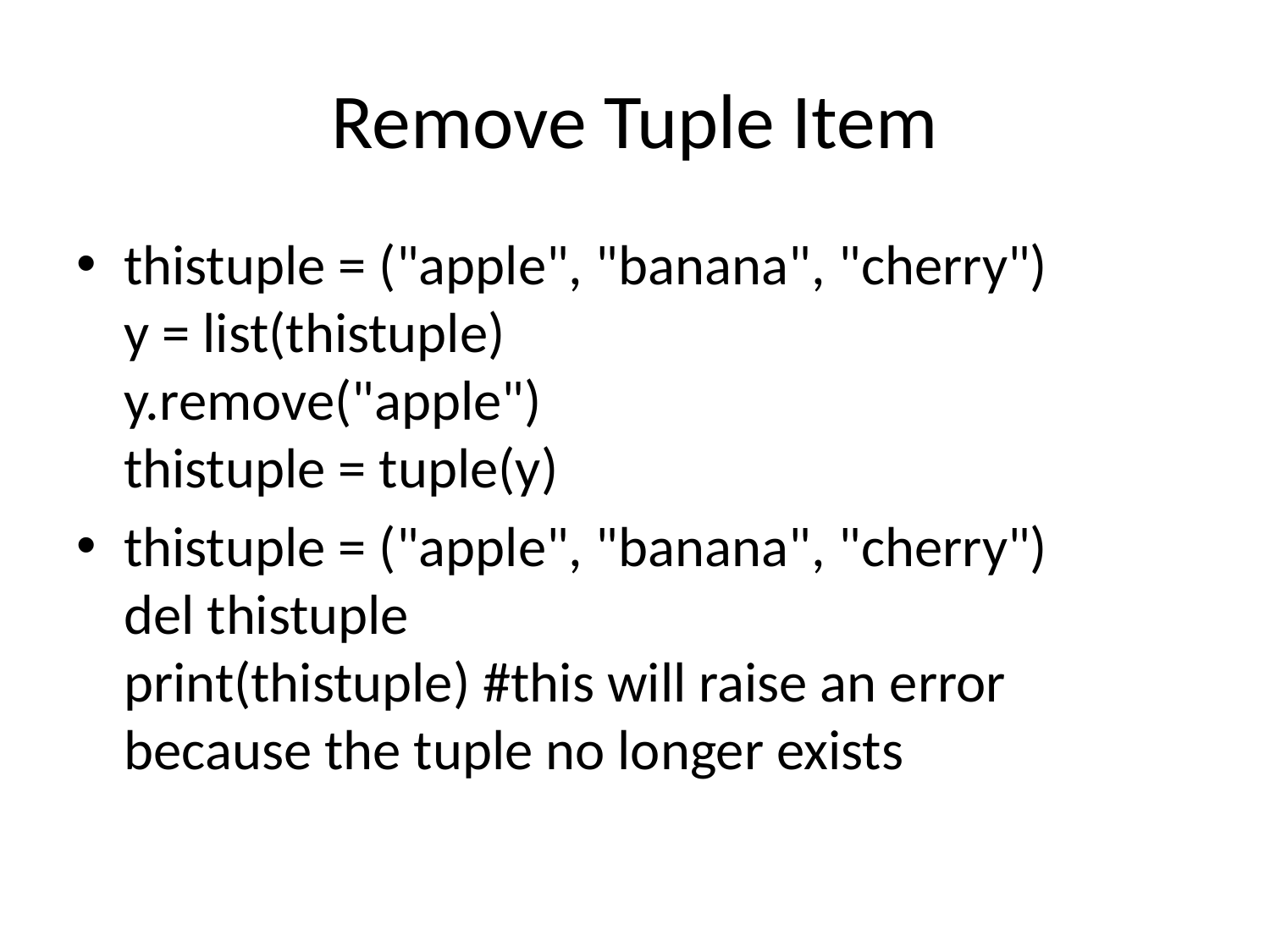

# Remove Tuple Item
thistuple = ("apple", "banana", "cherry")
y = list(thistuple)
y.remove("apple")
thistuple = tuple(y)
thistuple = ("apple", "banana", "cherry")
del thistuple
print(thistuple) #this will raise an error because the tuple no longer exists